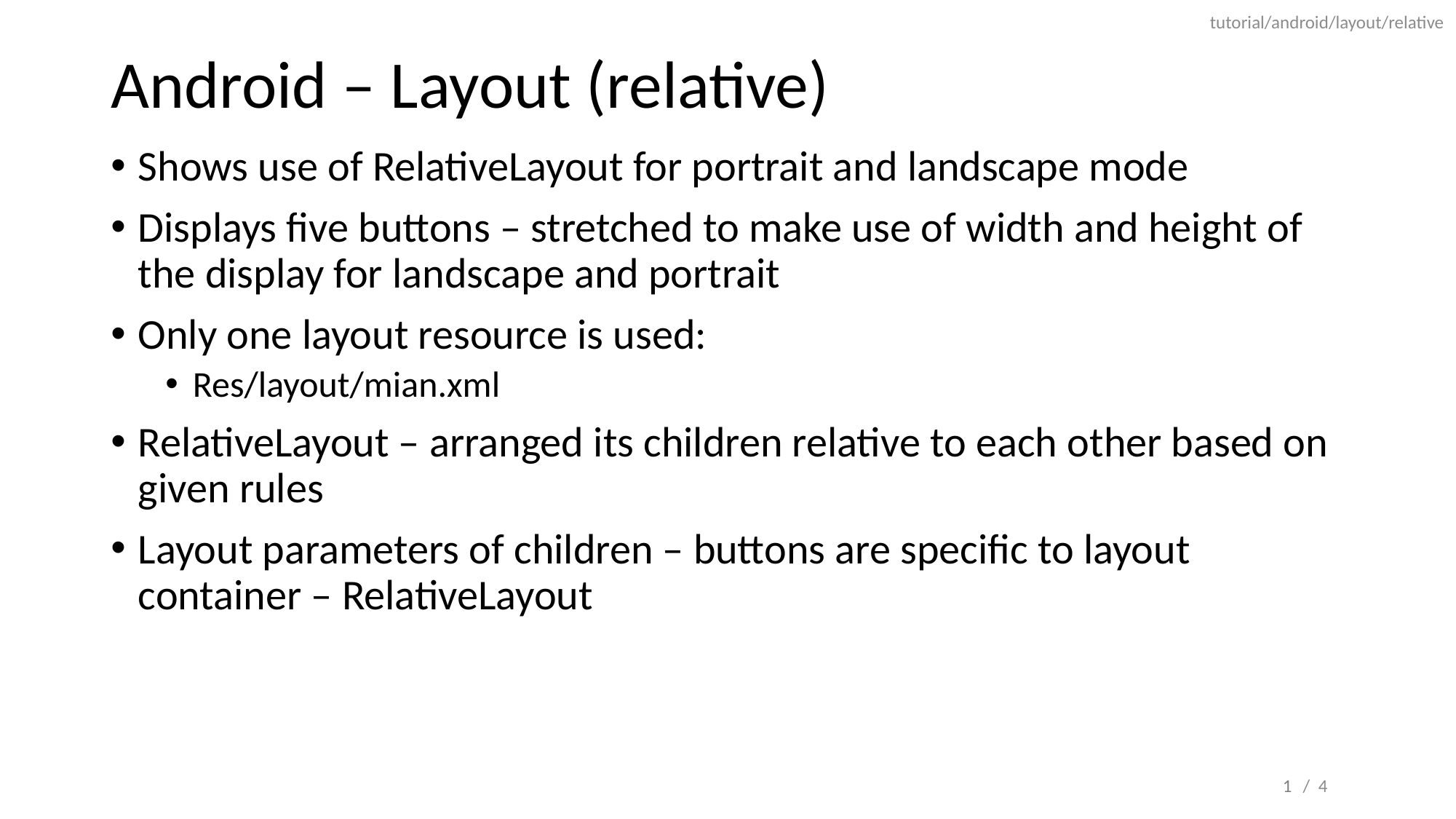

tutorial/android/layout/relative
# Android – Layout (relative)
Shows use of RelativeLayout for portrait and landscape mode
Displays five buttons – stretched to make use of width and height of the display for landscape and portrait
Only one layout resource is used:
Res/layout/mian.xml
RelativeLayout – arranged its children relative to each other based on given rules
Layout parameters of children – buttons are specific to layout container – RelativeLayout
1
/  4